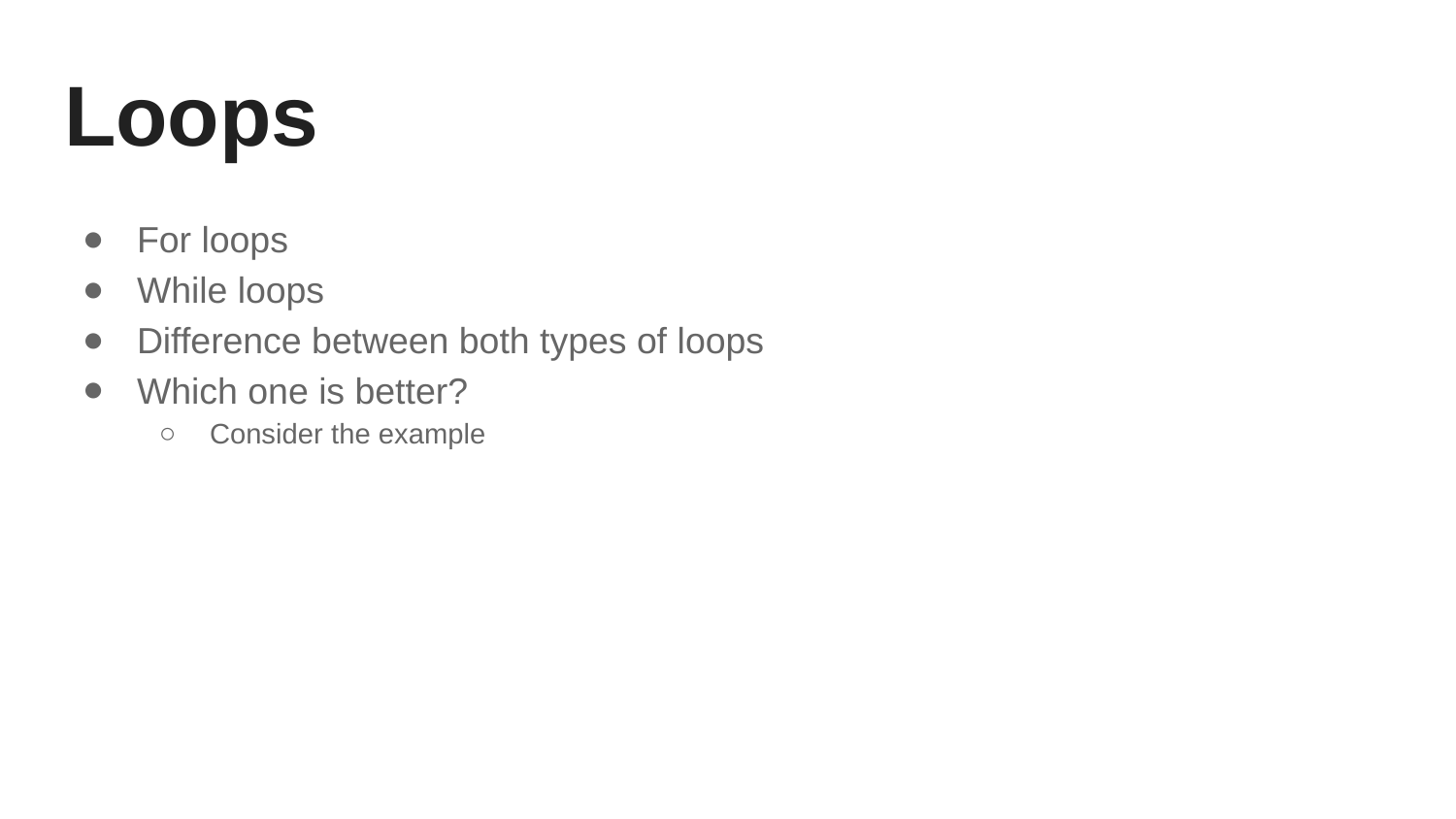

# Loops
For loops
While loops
Difference between both types of loops
Which one is better?
Consider the example